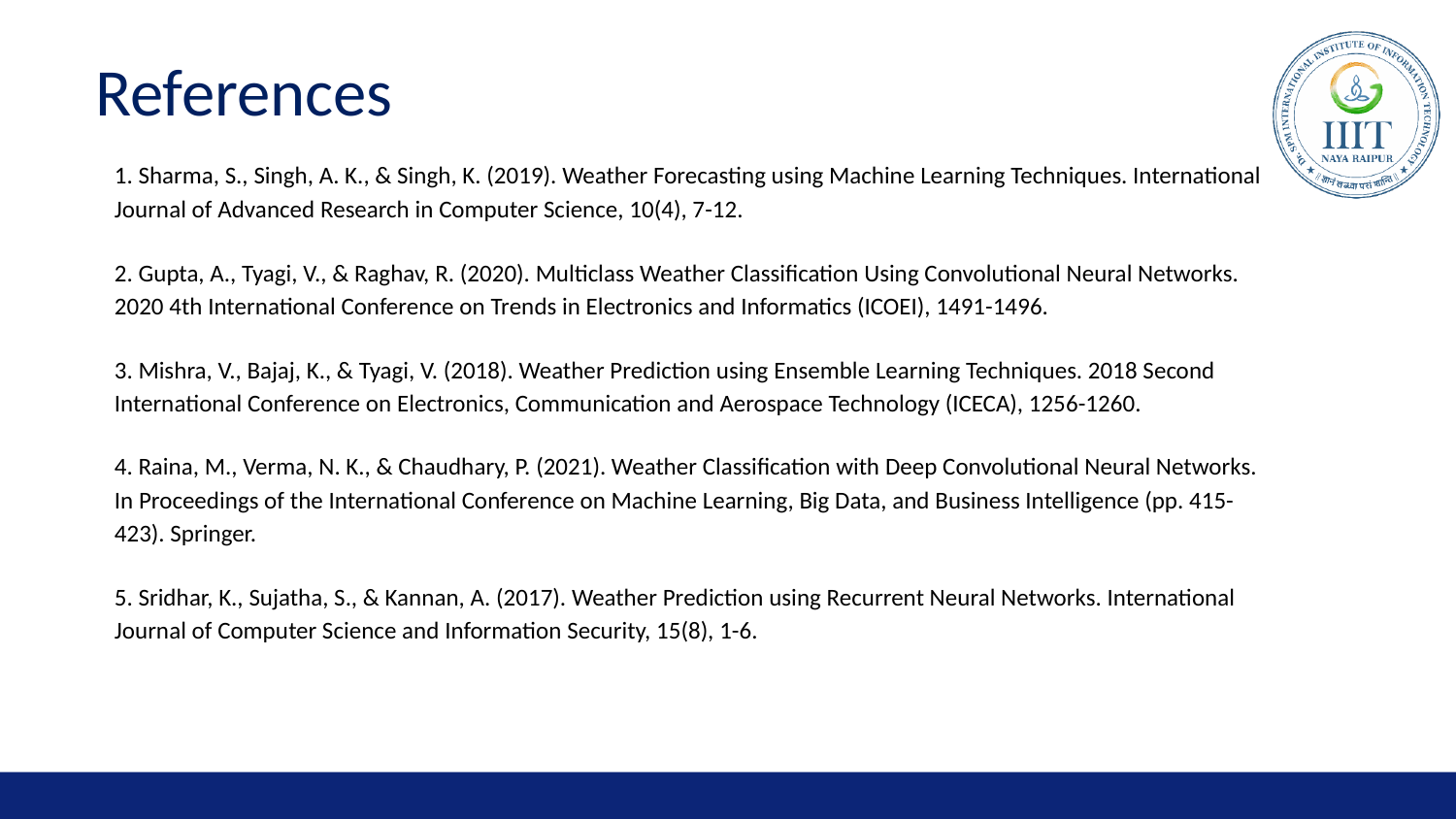

# References
1. Sharma, S., Singh, A. K., & Singh, K. (2019). Weather Forecasting using Machine Learning Techniques. International Journal of Advanced Research in Computer Science, 10(4), 7-12.
2. Gupta, A., Tyagi, V., & Raghav, R. (2020). Multiclass Weather Classification Using Convolutional Neural Networks. 2020 4th International Conference on Trends in Electronics and Informatics (ICOEI), 1491-1496.
3. Mishra, V., Bajaj, K., & Tyagi, V. (2018). Weather Prediction using Ensemble Learning Techniques. 2018 Second International Conference on Electronics, Communication and Aerospace Technology (ICECA), 1256-1260.
4. Raina, M., Verma, N. K., & Chaudhary, P. (2021). Weather Classification with Deep Convolutional Neural Networks. In Proceedings of the International Conference on Machine Learning, Big Data, and Business Intelligence (pp. 415-423). Springer.
5. Sridhar, K., Sujatha, S., & Kannan, A. (2017). Weather Prediction using Recurrent Neural Networks. International Journal of Computer Science and Information Security, 15(8), 1-6.